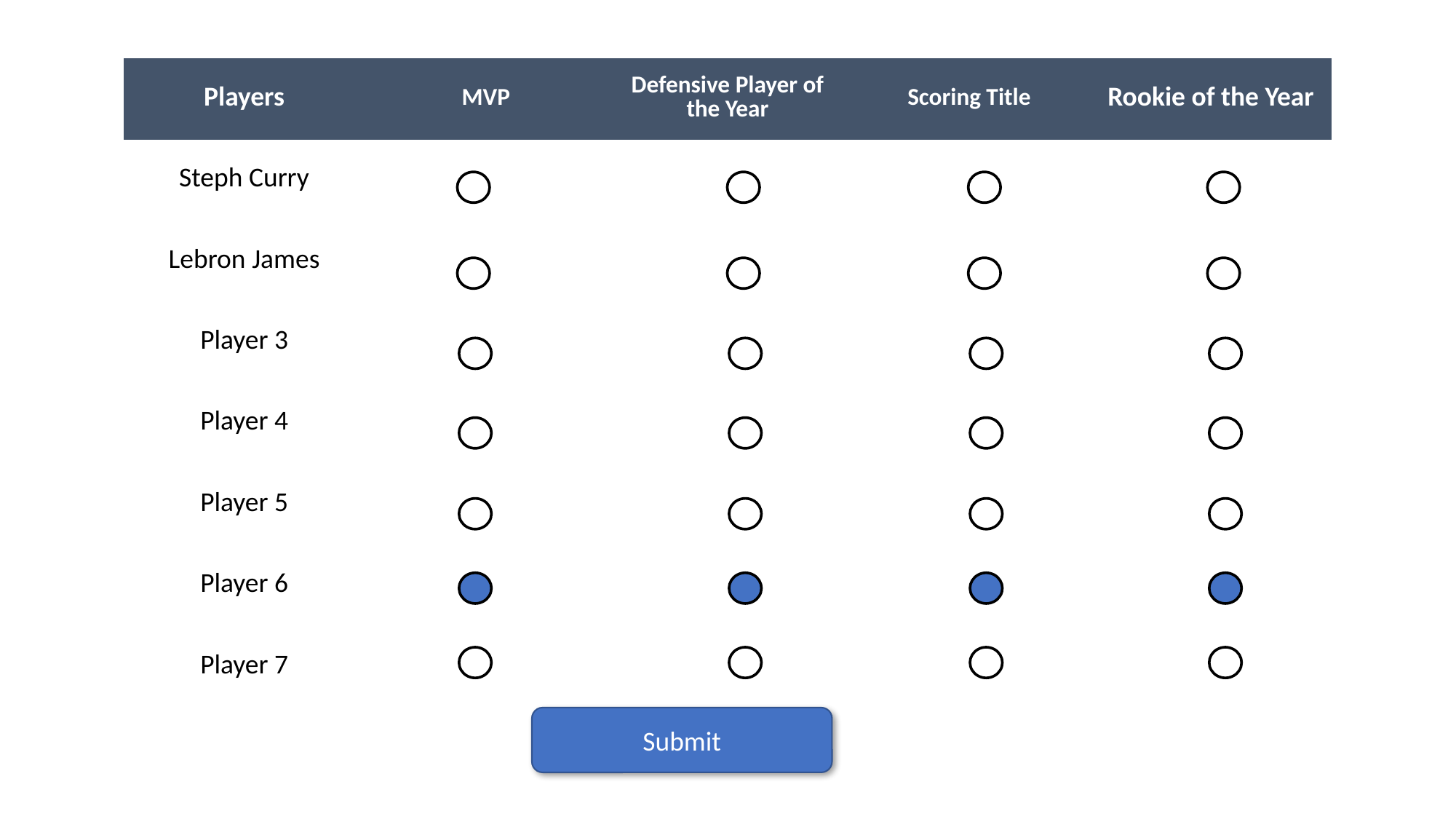

| Players | MVP | Defensive Player of the Year | Scoring Title | Rookie of the Year |
| --- | --- | --- | --- | --- |
| Steph Curry |  |  |  |  |
| Lebron James |  |  |  |  |
| Player 3 |  |  |  |  |
| Player 4 |  |  |  |  |
| Player 5 |  |  |  |  |
| Player 6 |  |  |  |  |
| Player 7 |  |  |  |  |

Submit